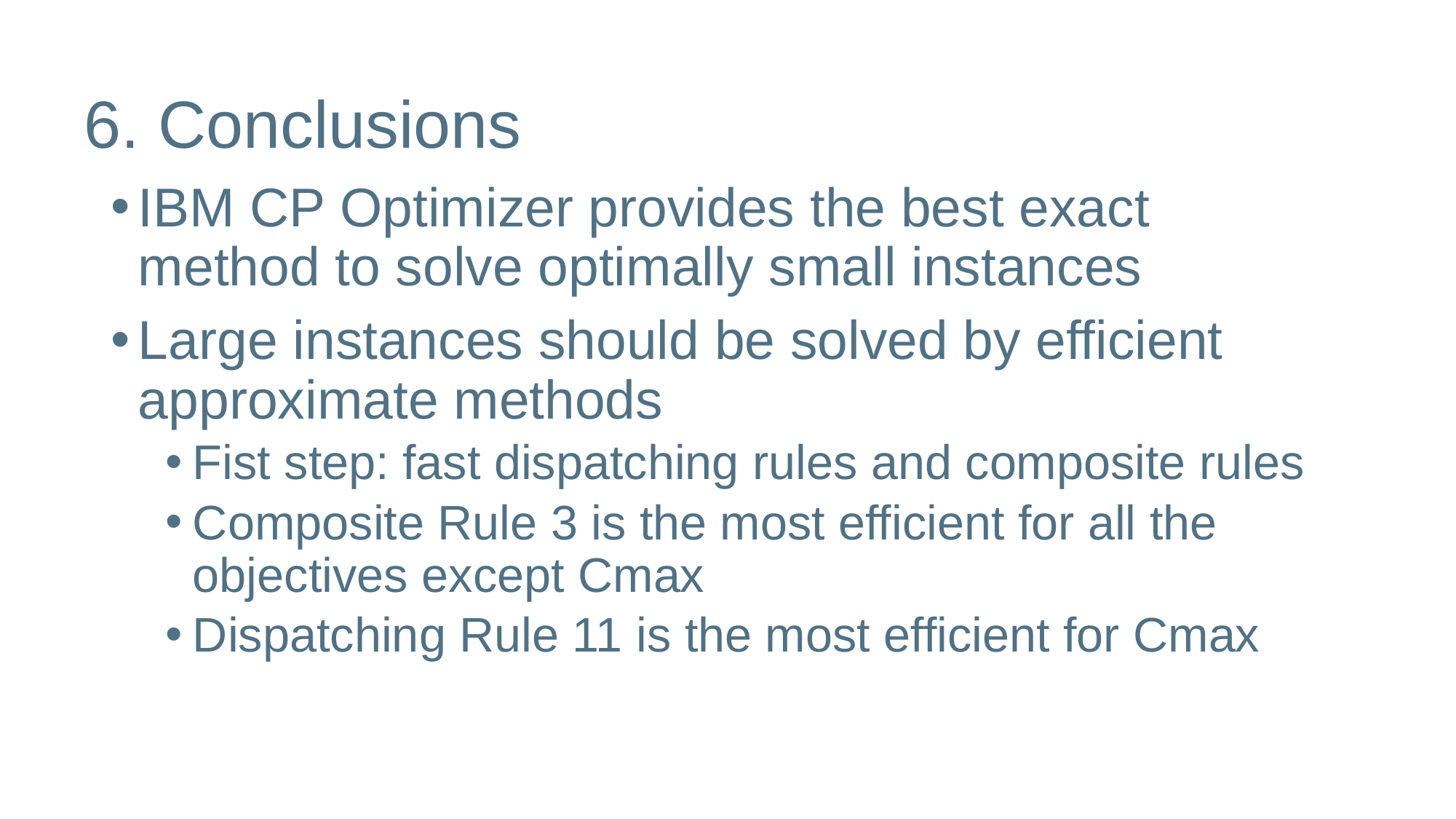

# 6. Conclusions
IBM CP Optimizer provides the best exact method to solve optimally small instances
Large instances should be solved by efficient approximate methods
Fist step: fast dispatching rules and composite rules
Composite Rule 3 is the most efficient for all the objectives except Cmax
Dispatching Rule 11 is the most efficient for Cmax
14